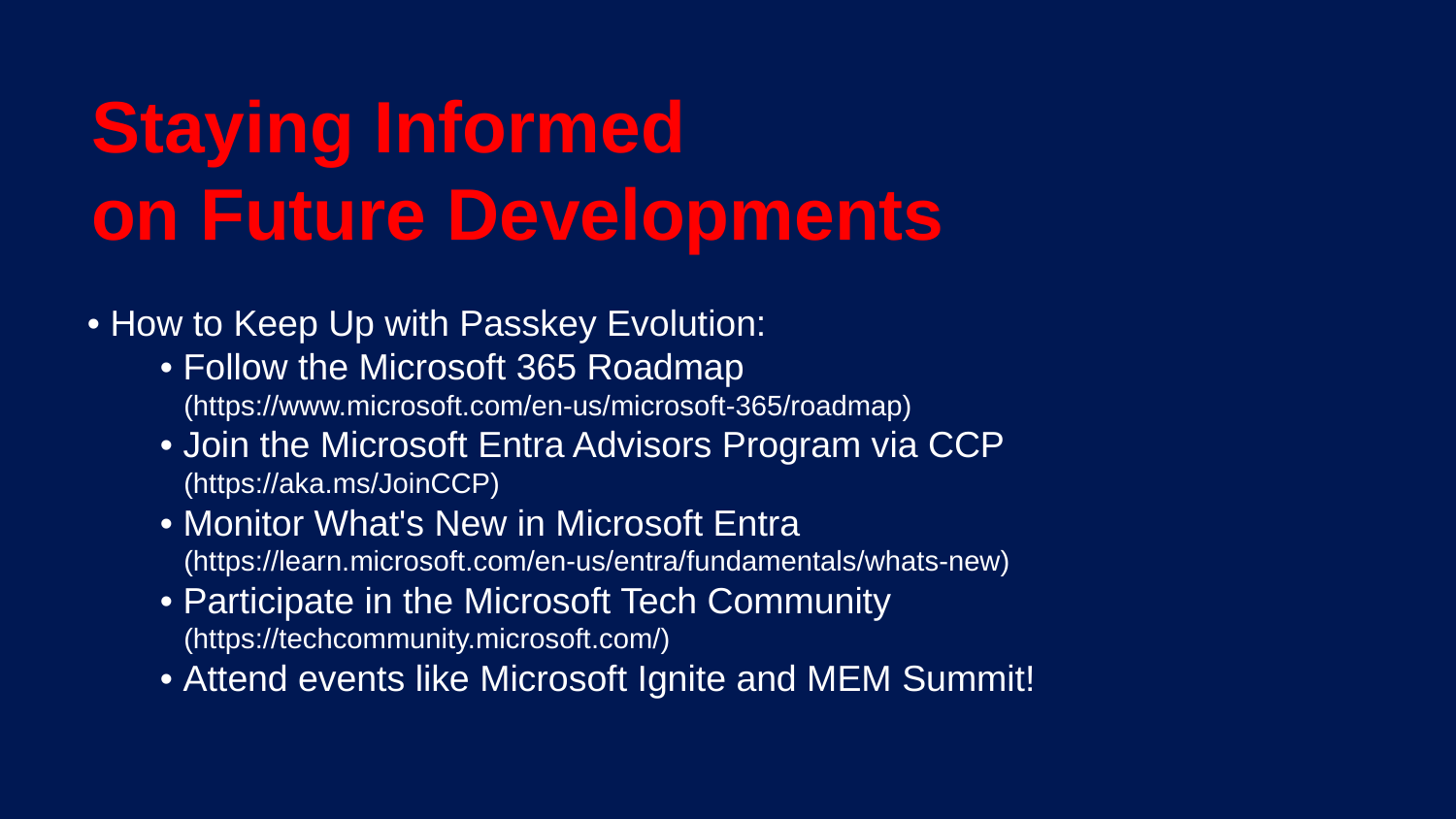

Staying Informed
on Future Developments
• How to Keep Up with Passkey Evolution:
• Follow the Microsoft 365 Roadmap
   (https://www.microsoft.com/en-us/microsoft-365/roadmap)
• Join the Microsoft Entra Advisors Program via CCP
   (https://aka.ms/JoinCCP)
• Monitor What's New in Microsoft Entra
   (https://learn.microsoft.com/en-us/entra/fundamentals/whats-new)
• Participate in the Microsoft Tech Community
   (https://techcommunity.microsoft.com/)
• Attend events like Microsoft Ignite and MEM Summit!